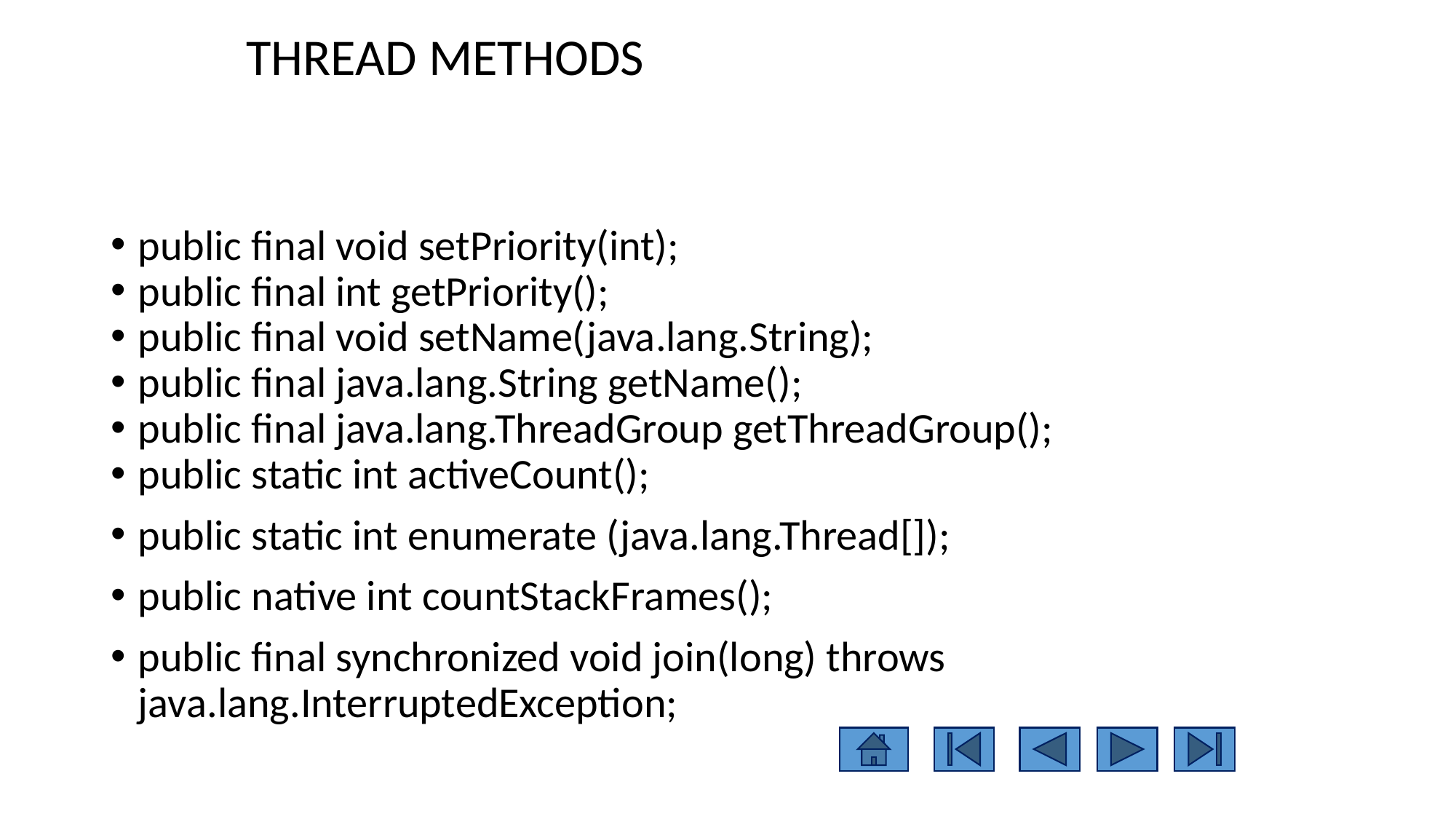

# THREAD METHODS
public final void setPriority(int);
public final int getPriority();
public final void setName(java.lang.String);
public final java.lang.String getName();
public final java.lang.ThreadGroup getThreadGroup();
public static int activeCount();
public static int enumerate (java.lang.Thread[]);
public native int countStackFrames();
public final synchronized void join(long) throws java.lang.InterruptedException;